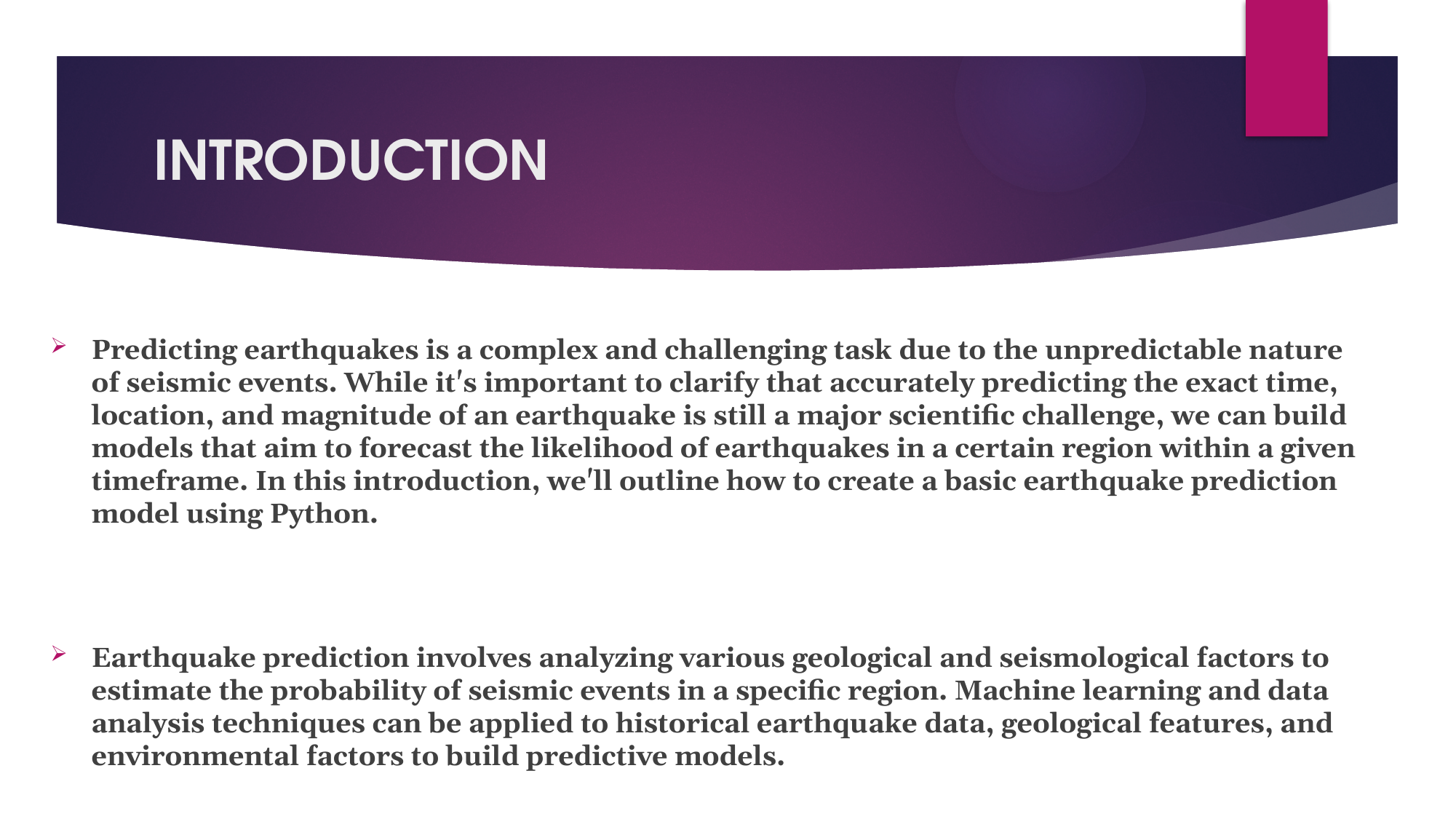

# INTRODUCTION

Predicting earthquakes is a complex and challenging task due to the unpredictable nature of seismic events. While it's important to clarify that accurately predicting the exact time, location, and magnitude of an earthquake is still a major scientific challenge, we can build models that aim to forecast the likelihood of earthquakes in a certain region within a given timeframe. In this introduction, we'll outline how to create a basic earthquake prediction model using Python.

Earthquake prediction involves analyzing various geological and seismological factors to estimate the probability of seismic events in a specific region. Machine learning and data analysis techniques can be applied to historical earthquake data, geological features, and environmental factors to build predictive models.